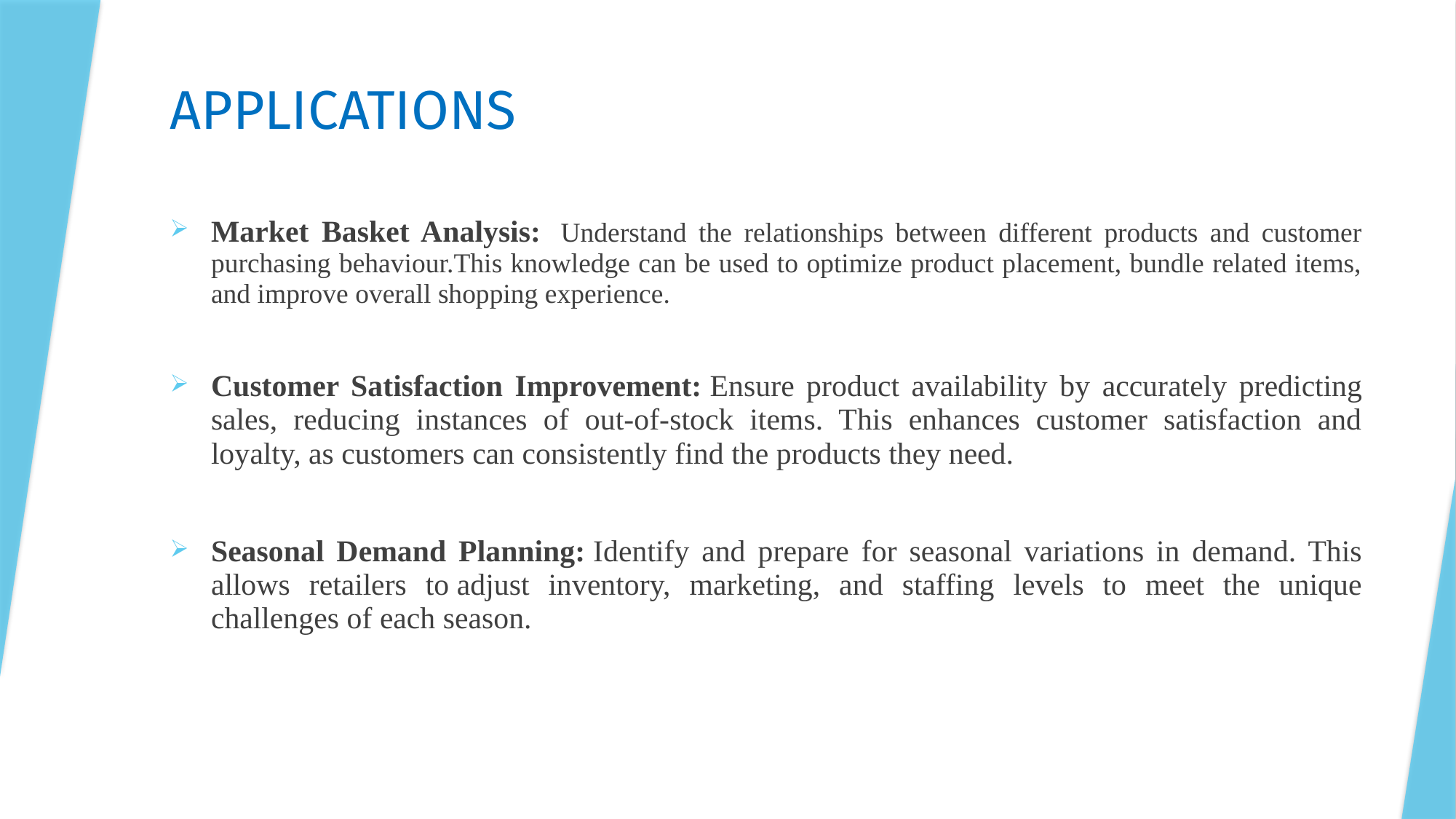

# APPLICATIONS
Market Basket Analysis:  Understand the relationships between different products and customer purchasing behaviour.This knowledge can be used to optimize product placement, bundle related items, and improve overall shopping experience.

Customer Satisfaction Improvement: Ensure product availability by accurately predicting sales, reducing instances of out-of-stock items. This enhances customer satisfaction and loyalty, as customers can consistently find the products they need.

Seasonal Demand Planning: Identify and prepare for seasonal variations in demand. This allows retailers to adjust inventory, marketing, and staffing levels to meet the unique challenges of each season.